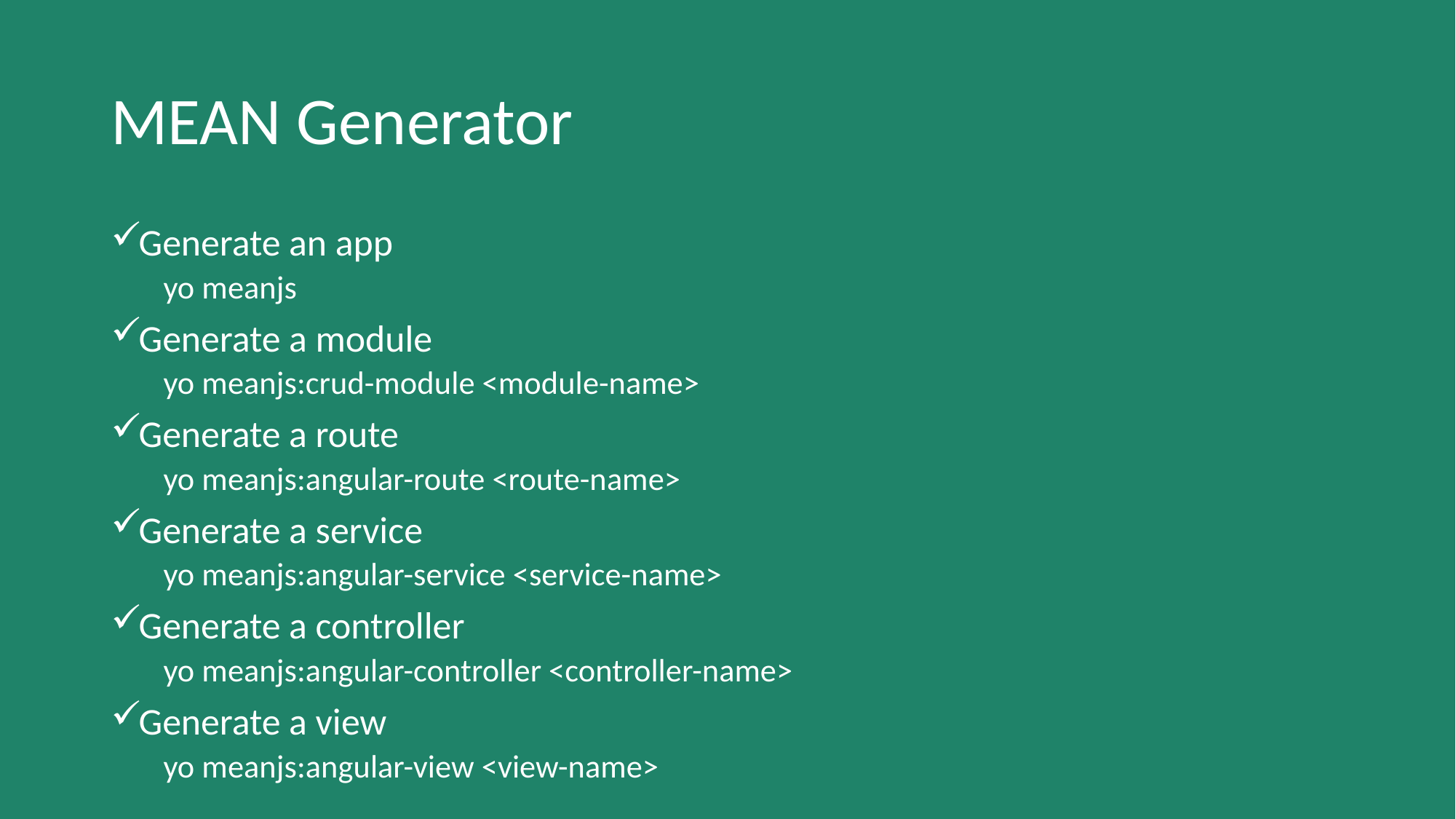

# MEAN Generator
Generate an app
yo meanjs
Generate a module
yo meanjs:crud-module <module-name>
Generate a route
yo meanjs:angular-route <route-name>
Generate a service
yo meanjs:angular-service <service-name>
Generate a controller
yo meanjs:angular-controller <controller-name>
Generate a view
yo meanjs:angular-view <view-name>